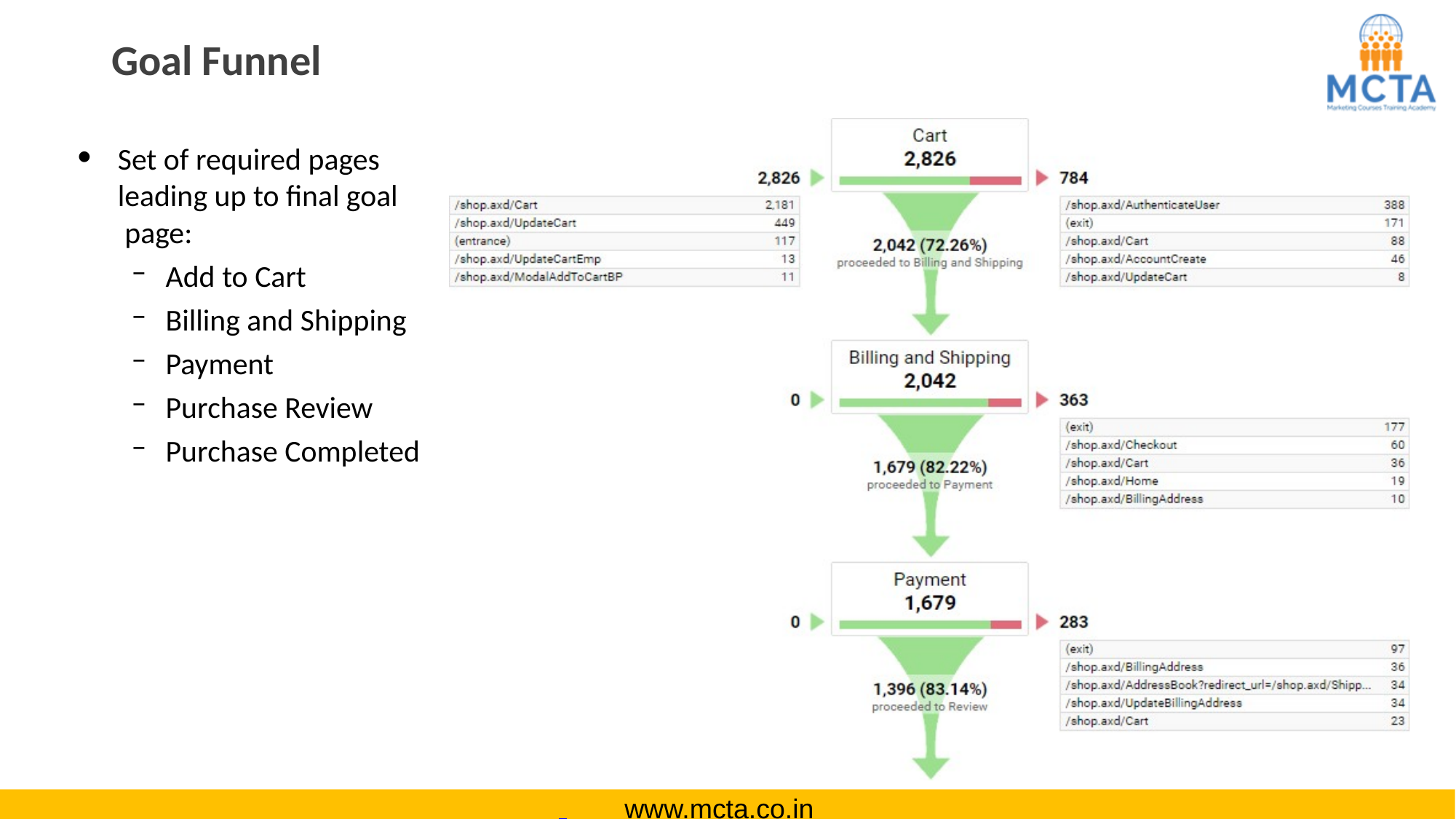

# Goal Funnel

Set of required pages  leading up to final goal  page:
Add to Cart
Billing and Shipping
Payment
Purchase Review
Purchase Completed